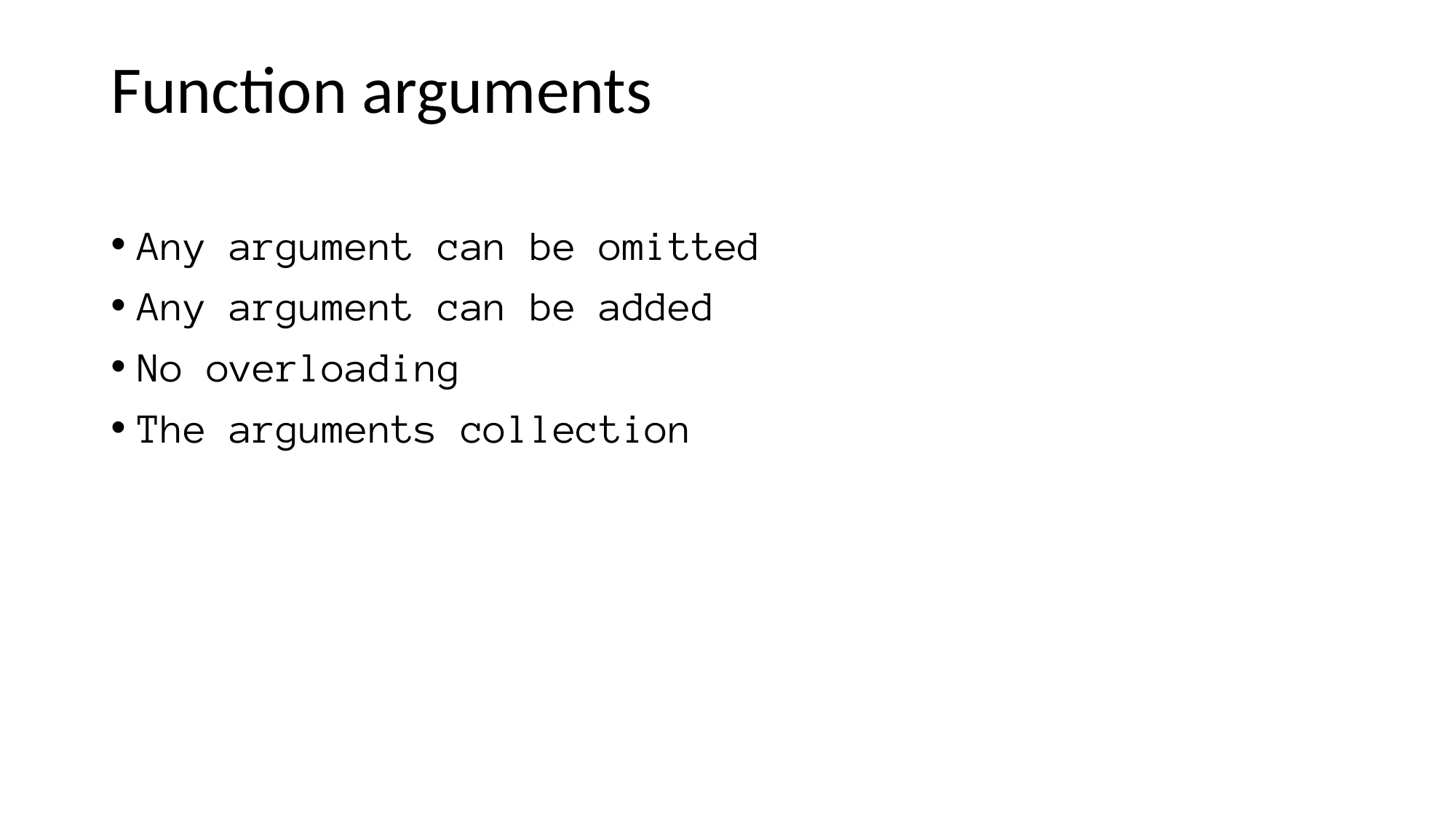

# Function arguments
Any argument can be omitted
Any argument can be added
No overloading
The arguments collection